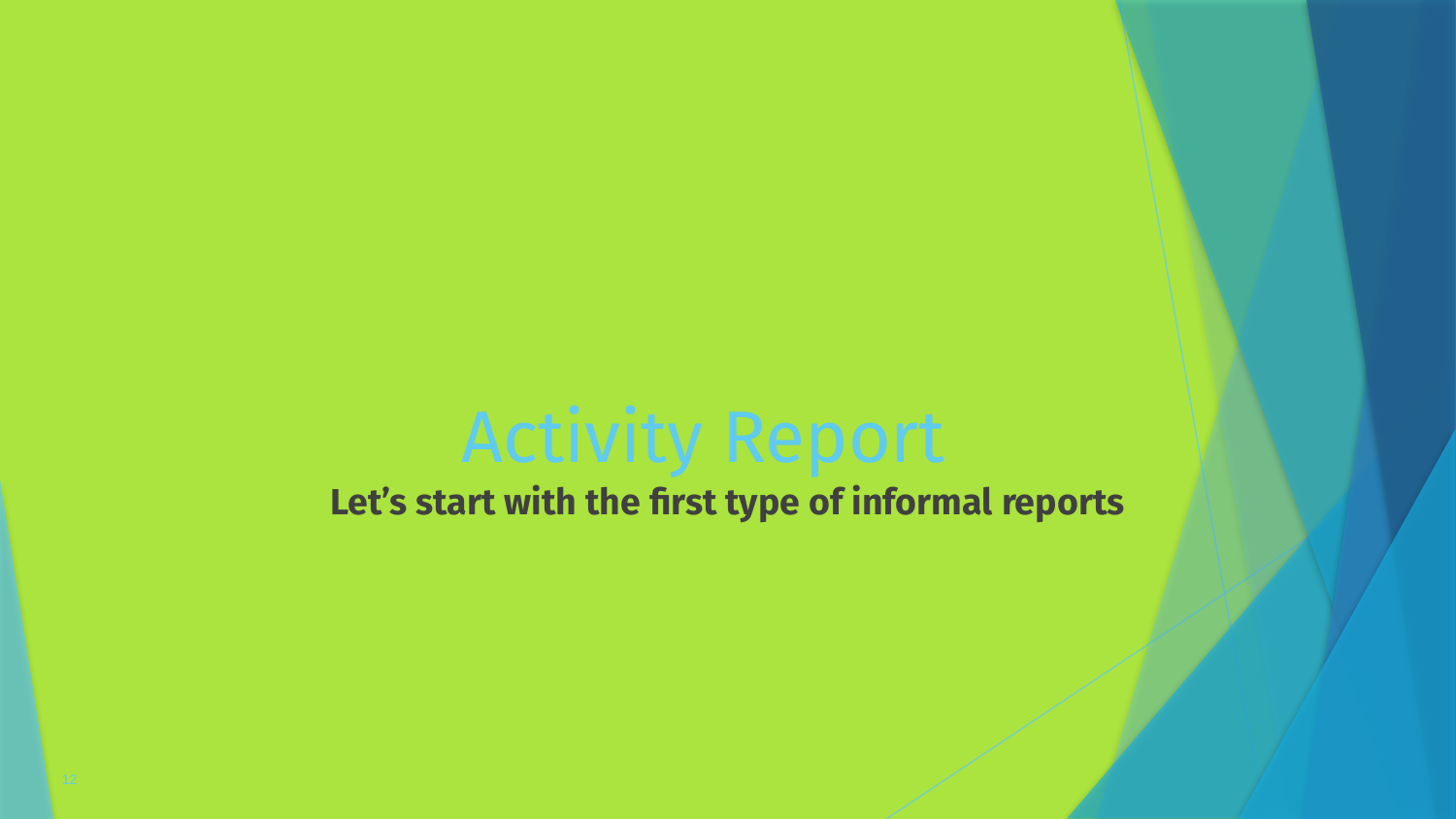

# 1.
Activity Report
Let’s start with the first type of informal reports
12